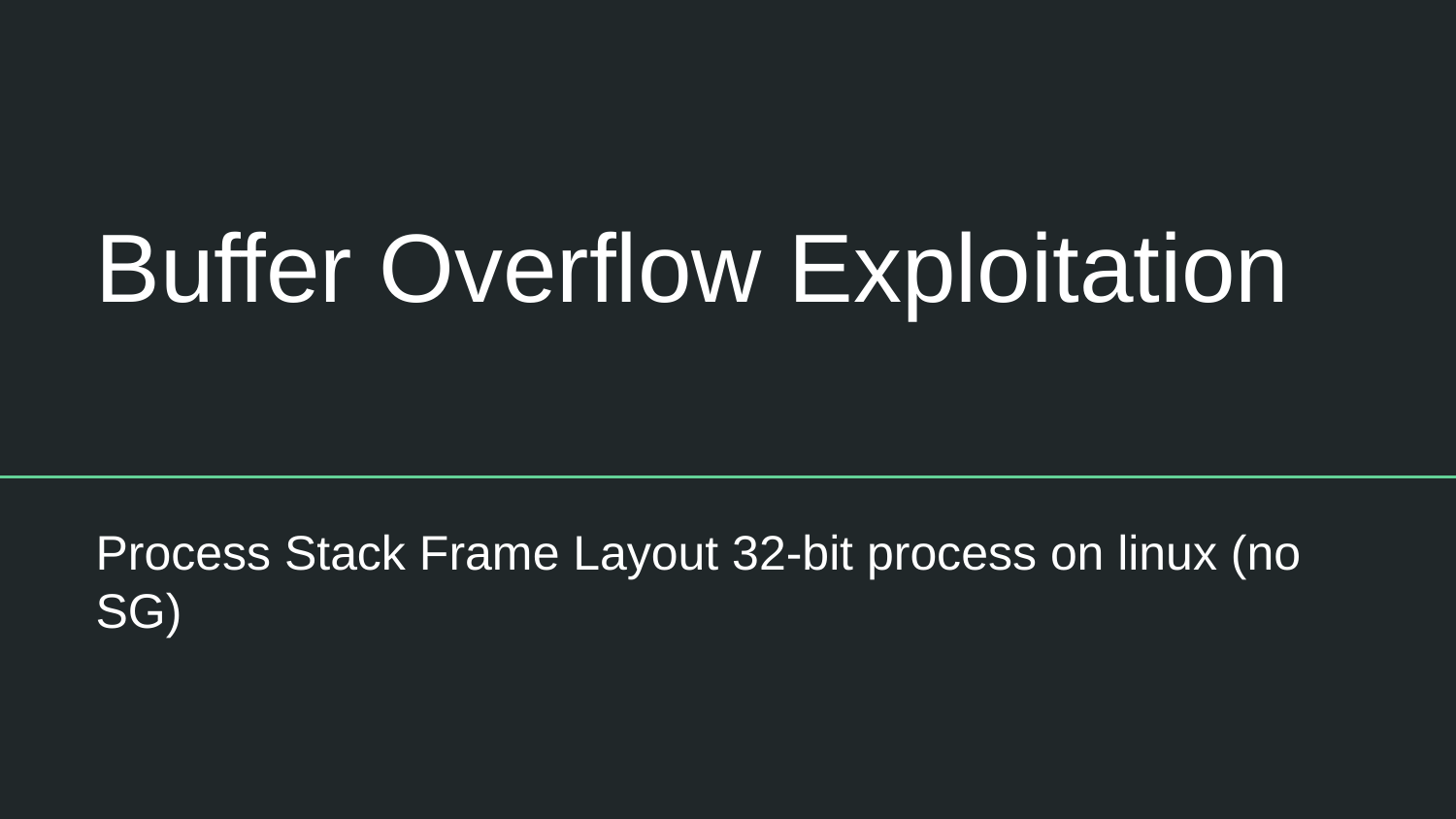

# Buffer Overflow Exploitation

Process Stack Frame Layout 32-bit process on linux (no SG)